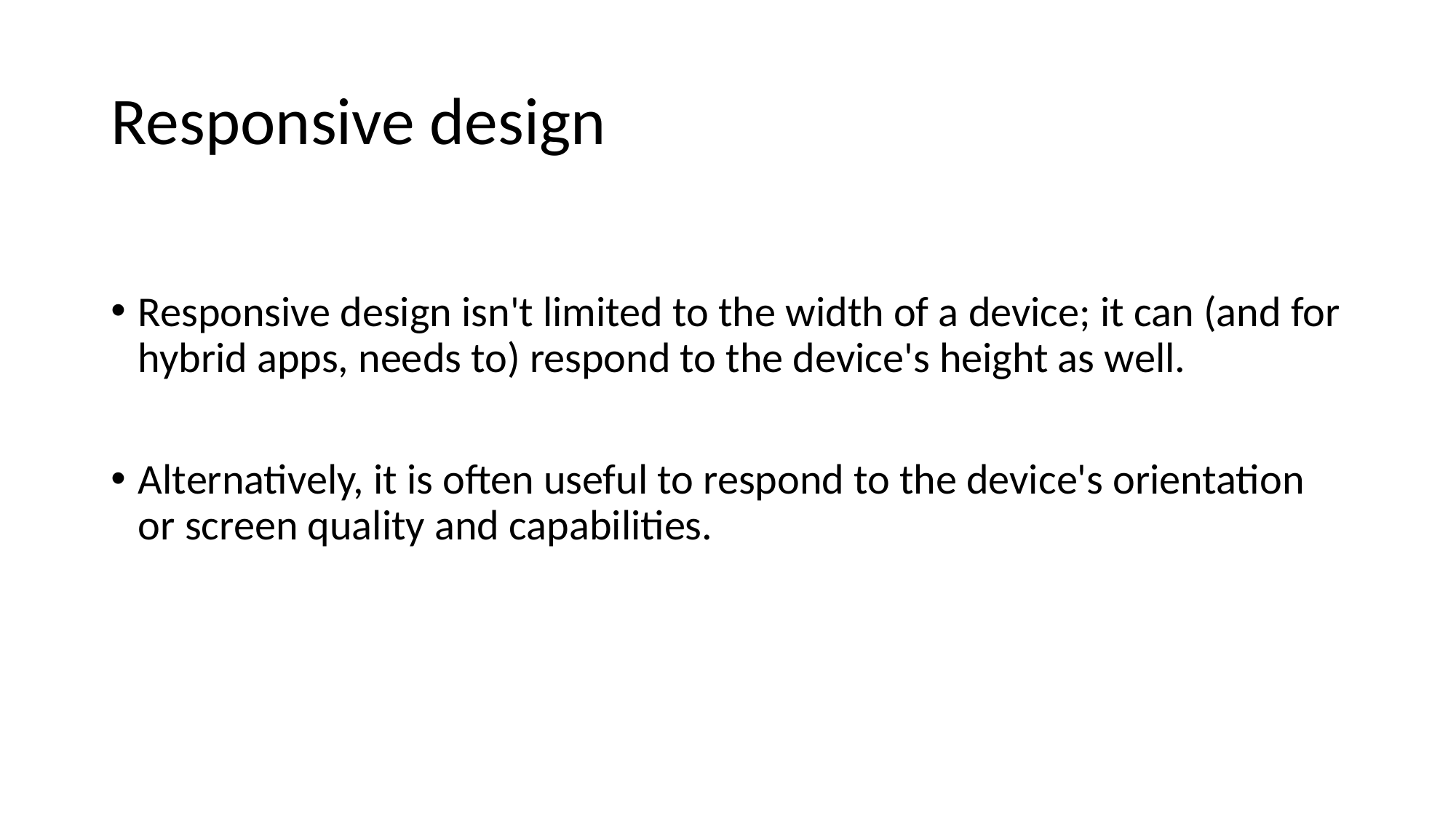

# Responsive design

Responsive design isn't limited to the width of a device; it can (and for hybrid apps, needs to) respond to the device's height as well.

Alternatively, it is often useful to respond to the device's orientation or screen quality and capabilities.